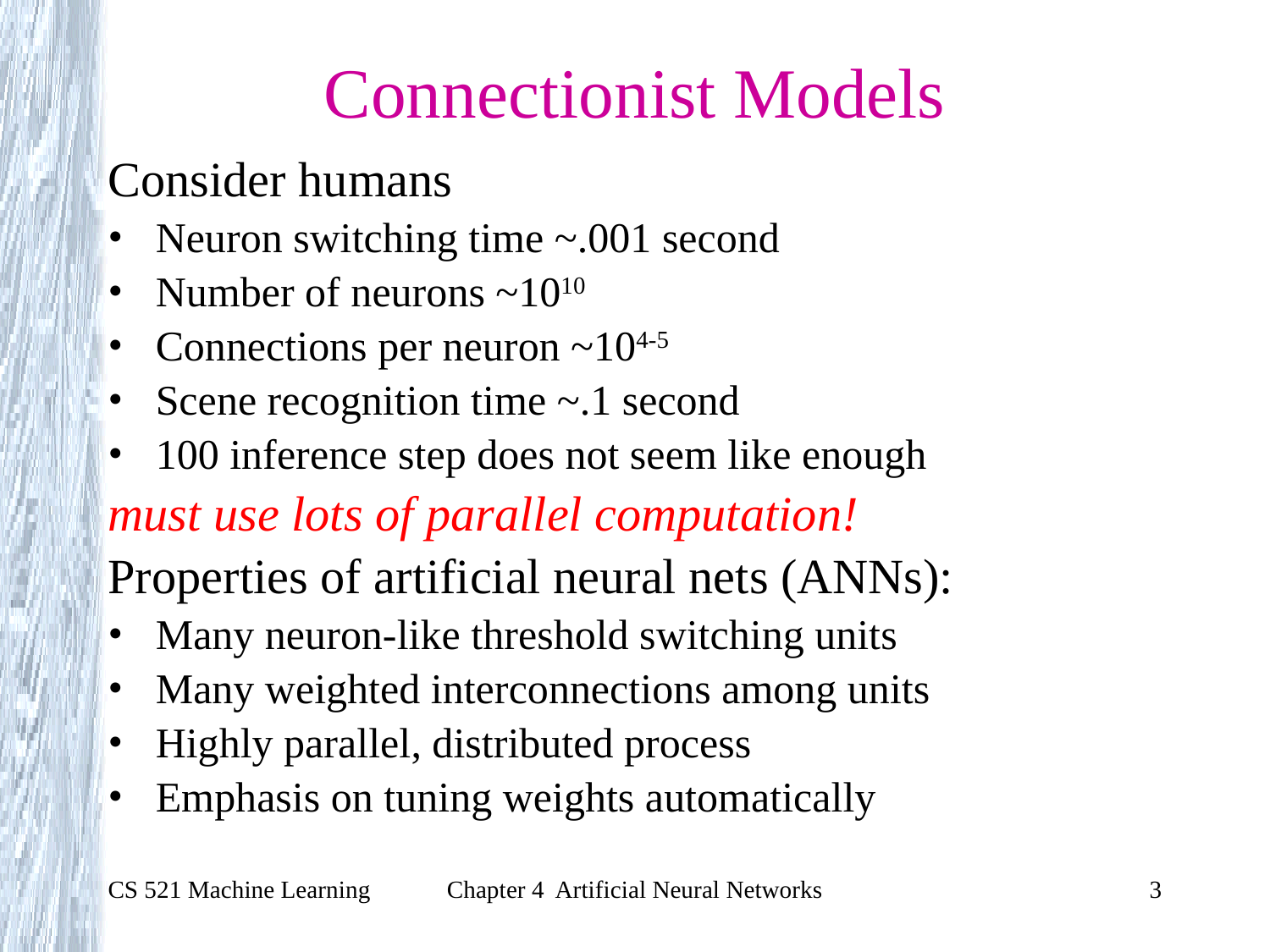

# Connectionist Models
Consider humans
Neuron switching time ~.001 second
Number of neurons ~1010
Connections per neuron ~104-5
Scene recognition time ~.1 second
100 inference step does not seem like enough
must use lots of parallel computation!
Properties of artificial neural nets (ANNs):
Many neuron-like threshold switching units
Many weighted interconnections among units
Highly parallel, distributed process
Emphasis on tuning weights automatically
CS 521 Machine Learning
Chapter 4  Artificial Neural Networks
3